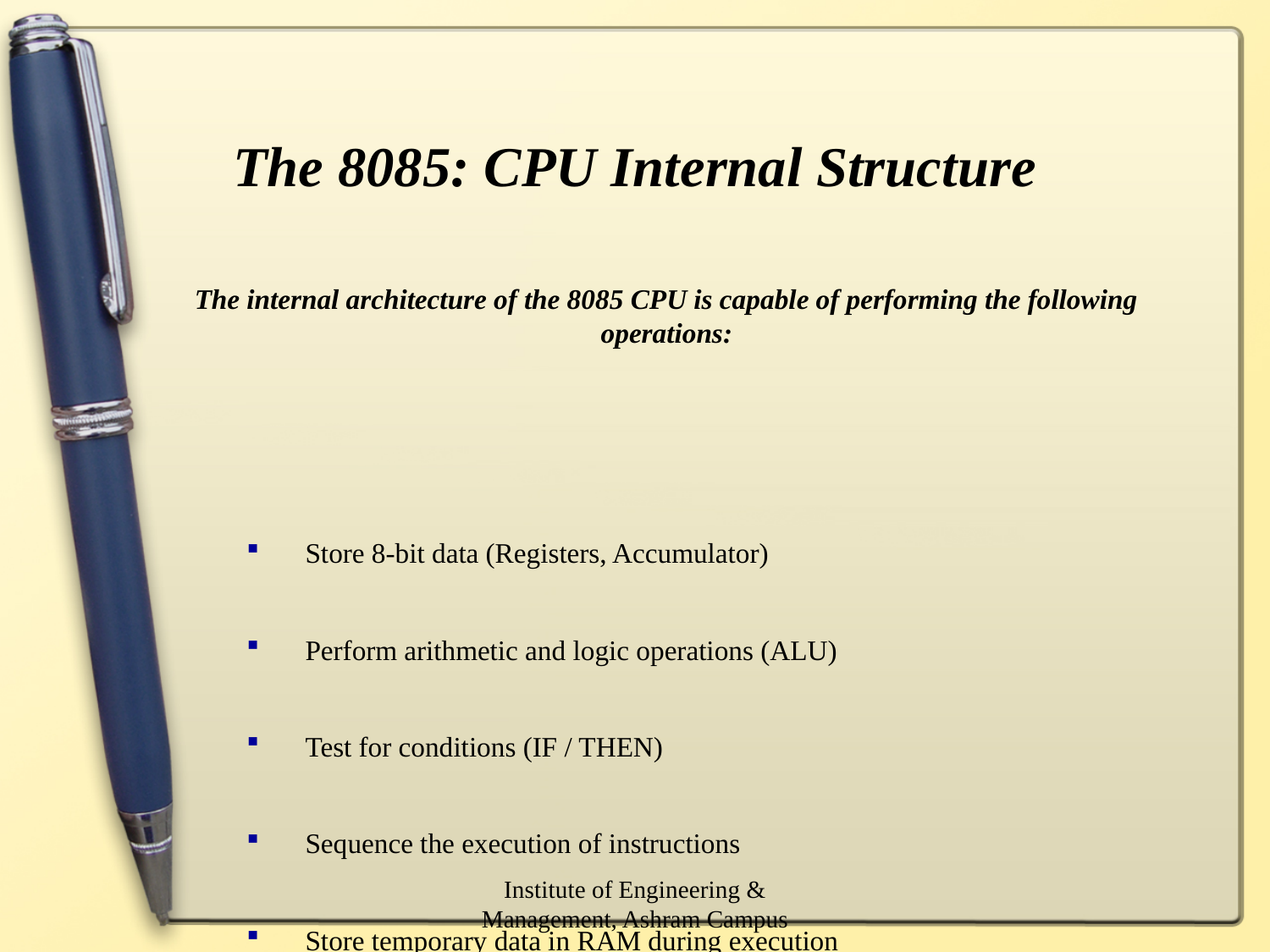

The 8085: CPU Internal Structure
The internal architecture of the 8085 CPU is capable of performing the following operations:

  Store 8-bit data (Registers, Accumulator)

  Perform arithmetic and logic operations (ALU)

  Test for conditions (IF / THEN)

  Sequence the execution of instructions

  Store temporary data in RAM during execution
Institute of Engineering & Management, Ashram Campus